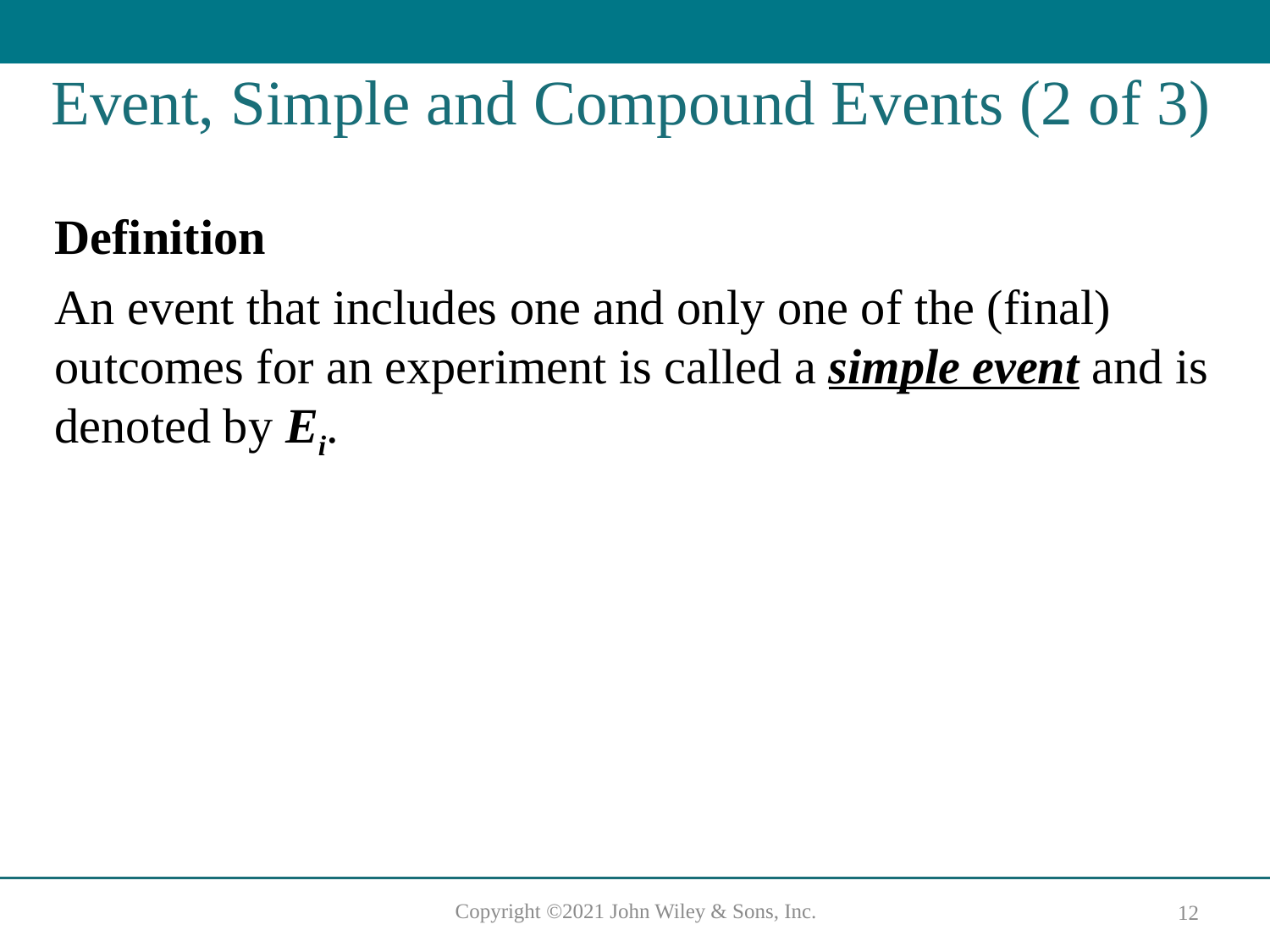

# Event, Simple and Compound Events (2 of 3)
Definition
An event that includes one and only one of the (final) outcomes for an experiment is called a simple event and is denoted by Ei.